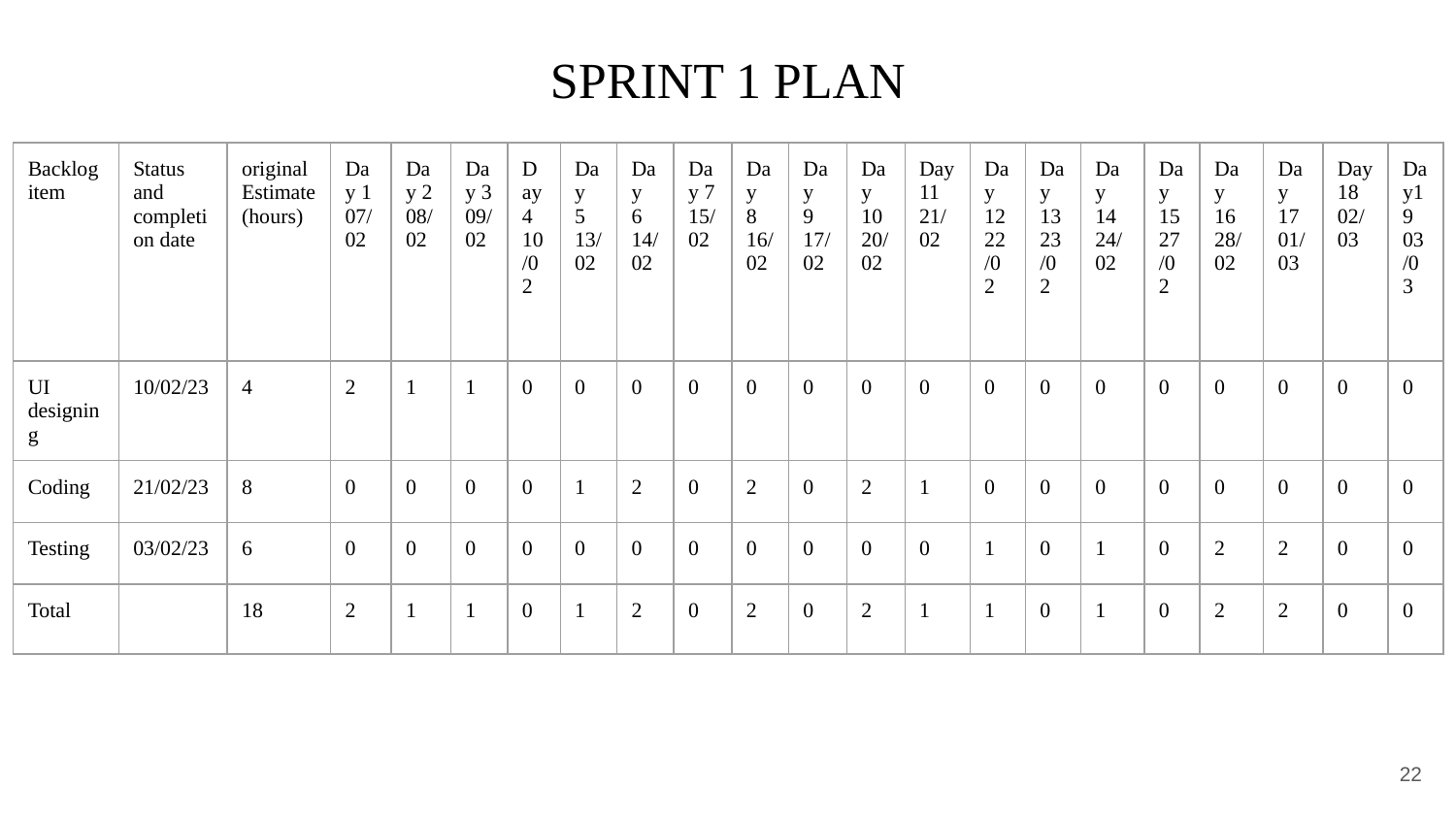

SPRINT 1 PLAN
| Backlog item | Status and completion date | original Estimate (hours) | Day 1 07/02 | Day 2 08/02 | Day 3 09/02 | Day 4 10/02 | Day 5 13/02 | Day 6 14/02 | Day 7 15/02 | Day 8 16/02 | Day 9 17/02 | Day 10 20/02 | Day 11 21/02 | Day 12 22/02 | Day 13 23/02 | Day 14 24/02 | Day 15 27/02 | Day 16 28/02 | Day 17 01/03 | Day 18 02/03 | Day19 03/03 |
| --- | --- | --- | --- | --- | --- | --- | --- | --- | --- | --- | --- | --- | --- | --- | --- | --- | --- | --- | --- | --- | --- |
| UI designing | 10/02/23 | 4 | 2 | 1 | 1 | 0 | 0 | 0 | 0 | 0 | 0 | 0 | 0 | 0 | 0 | 0 | 0 | 0 | 0 | 0 | 0 |
| Coding | 21/02/23 | 8 | 0 | 0 | 0 | 0 | 1 | 2 | 0 | 2 | 0 | 2 | 1 | 0 | 0 | 0 | 0 | 0 | 0 | 0 | 0 |
| Testing | 03/02/23 | 6 | 0 | 0 | 0 | 0 | 0 | 0 | 0 | 0 | 0 | 0 | 0 | 1 | 0 | 1 | 0 | 2 | 2 | 0 | 0 |
| Total |  | 18 | 2 | 1 | 1 | 0 | 1 | 2 | 0 | 2 | 0 | 2 | 1 | 1 | 0 | 1 | 0 | 2 | 2 | 0 | 0 |
22